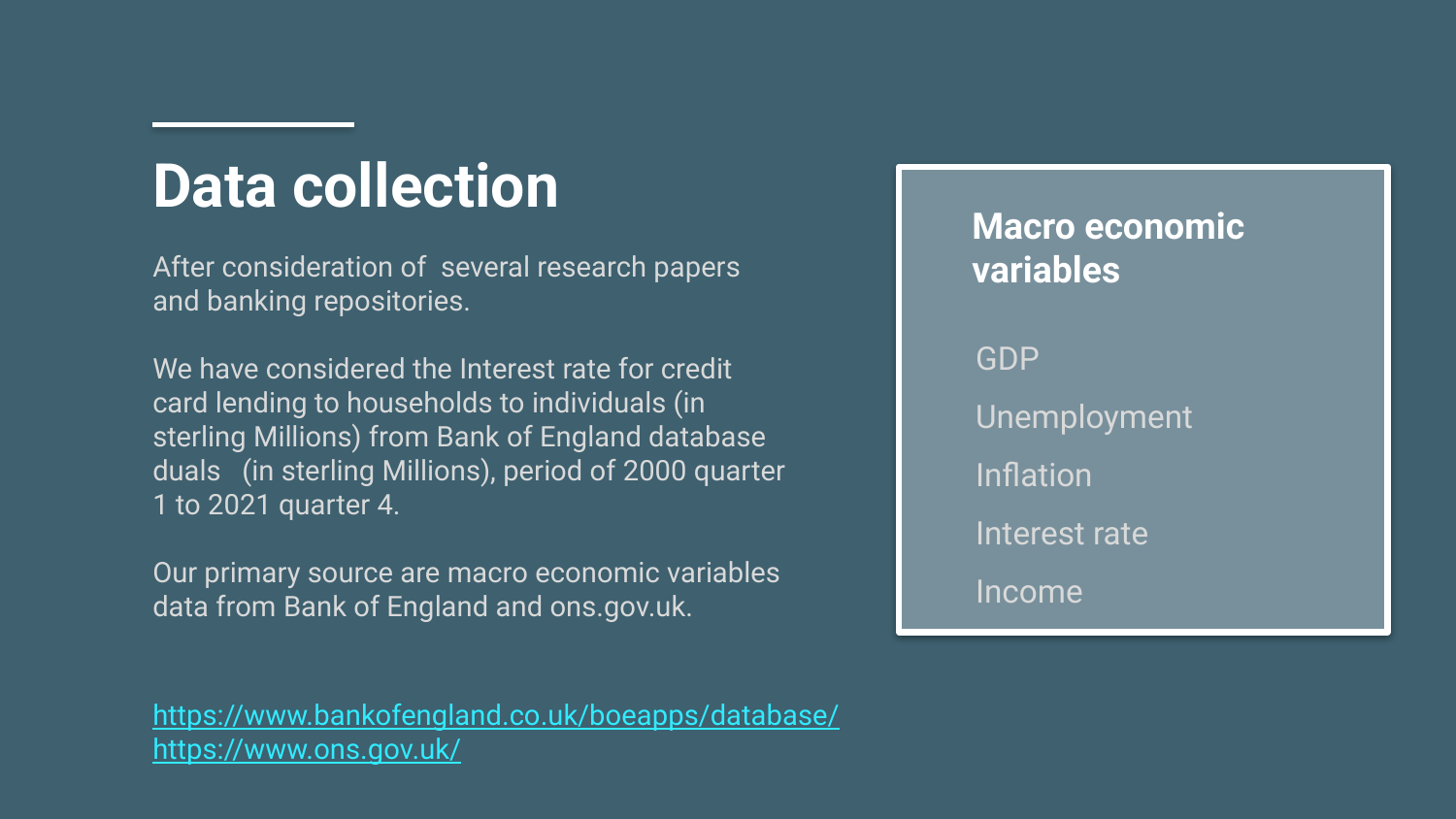

Data collection

Macro economic variables
# After consideration of  several research papers and banking repositories. We have considered the Interest rate for credit card lending to households to individuals (in sterling Millions) from Bank of England database duals   (in sterling Millions), period of 2000 quarter 1 to 2021 quarter 4. Our primary source are macro economic variables data from Bank of England and ons.gov.uk.
GDP
Unemployment
Inflation
Interest rate
Income
https://www.bankofengland.co.uk/boeapps/database/
https://www.ons.gov.uk/